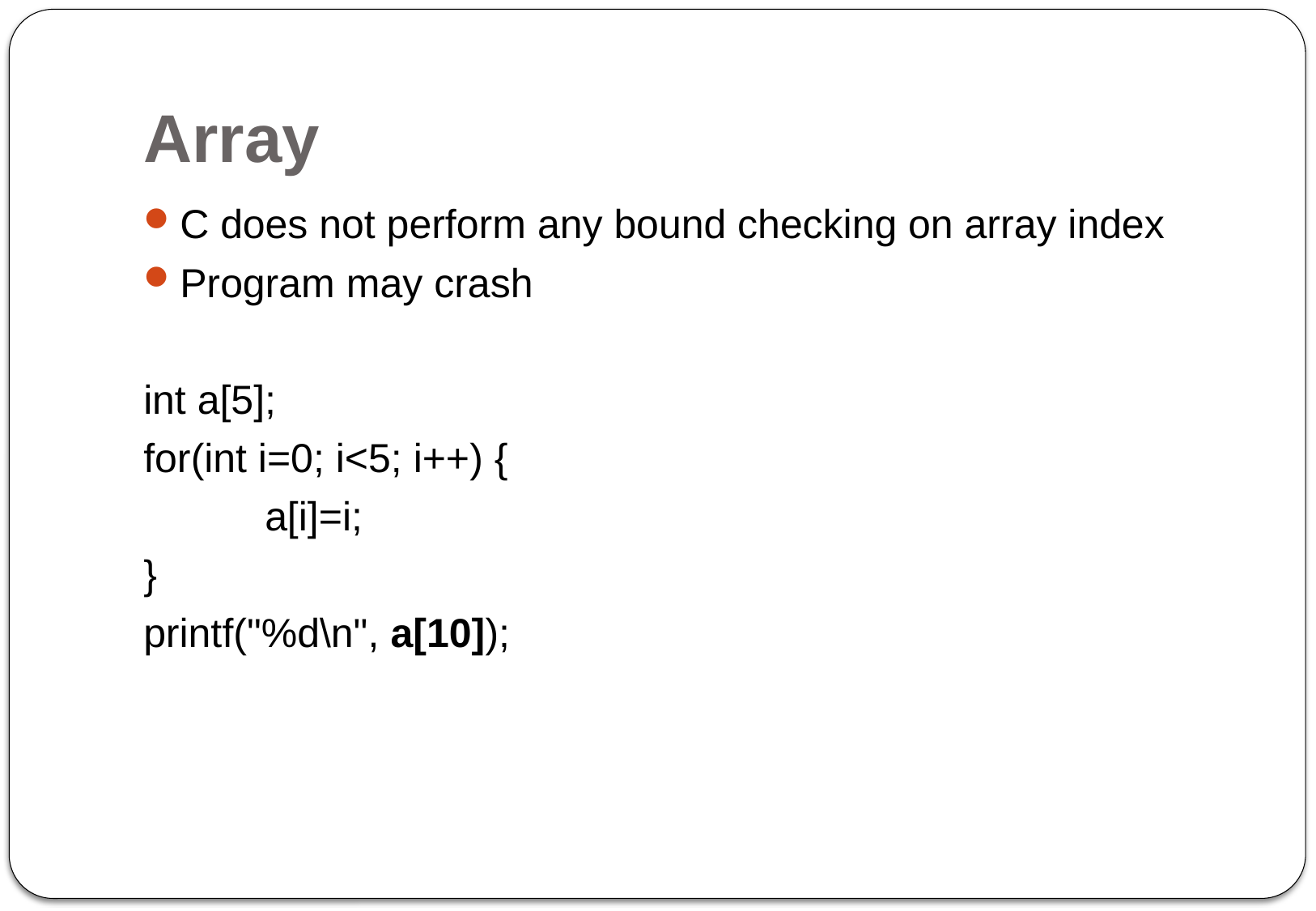

# Array
C does not perform any bound checking on array index
Program may crash

int a[5];
for(int i=0; i<5; i++) {
	a[i]=i;
}
printf("%d\n", a[10]);